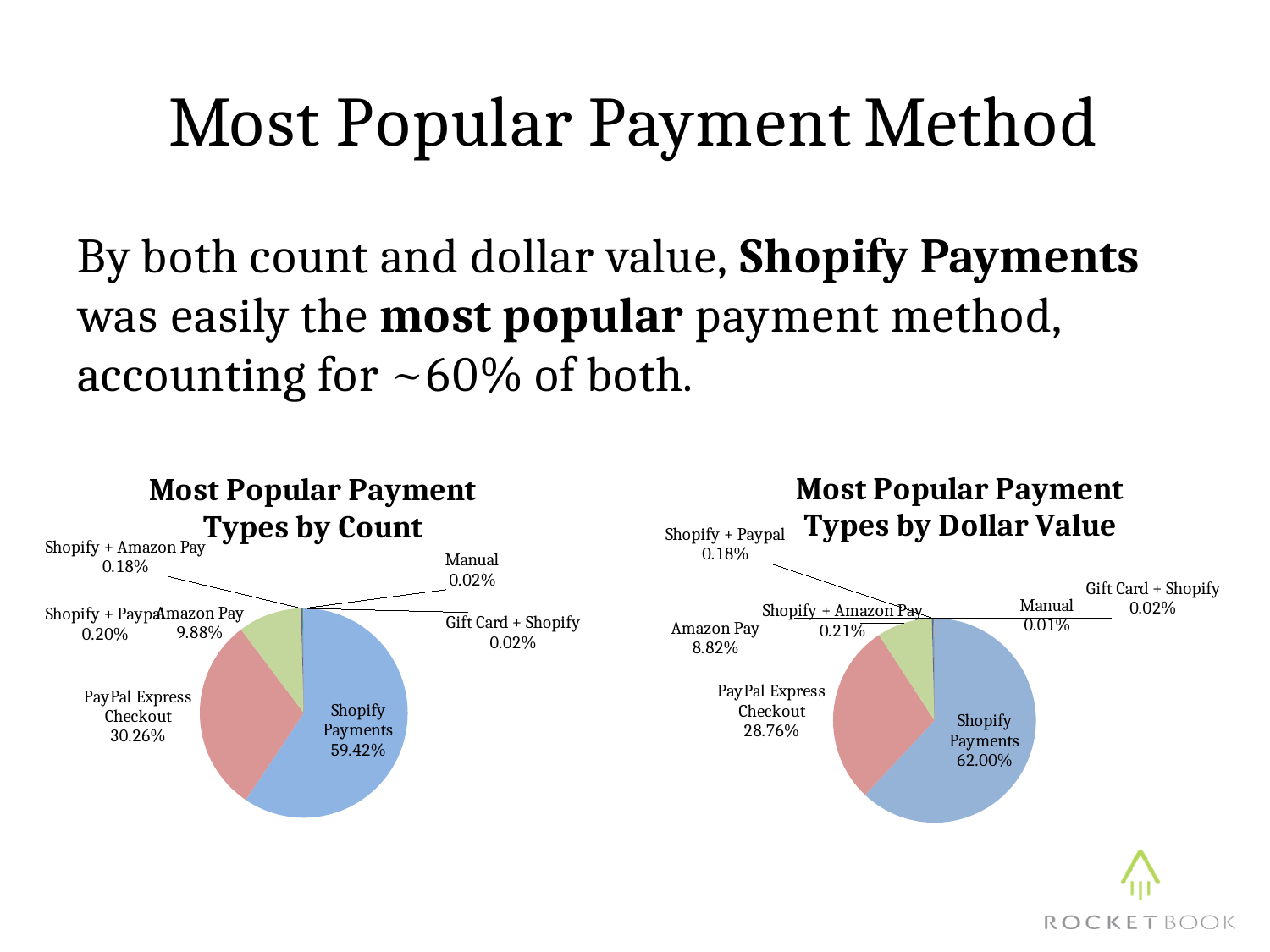

# Most Popular Payment Method
By both count and dollar value, Shopify Payments was easily the most popular payment method, accounting for ~60% of both.

### Chart: Most Popular Payment
Types by Count

| Category |  |
|---|---|
| Shopify Payments | 2904.0 |
| PayPal Express Checkout | 1479.0 |
| Amazon Pay | 483.0 |
| Shopify + Amazon Pay | 9.0 |
| Shopify + Paypal | 10.0 |
| Manual | 1.0 |
| Gift Card + Shopify | 1.0 |

### Chart: Most Popular Payment
Types by Dollar Value

| Category |  |
|---|---|
| Shopify Payments | 153083.86 |
| PayPal Express Checkout | 70996.74 |
| Amazon Pay | 21771.07 |
| Shopify + Amazon Pay | 507.57 |
| Shopify + Paypal | 432.69 |
| Manual | 37.0 |
| Gift Card + Shopify | 61.6 |